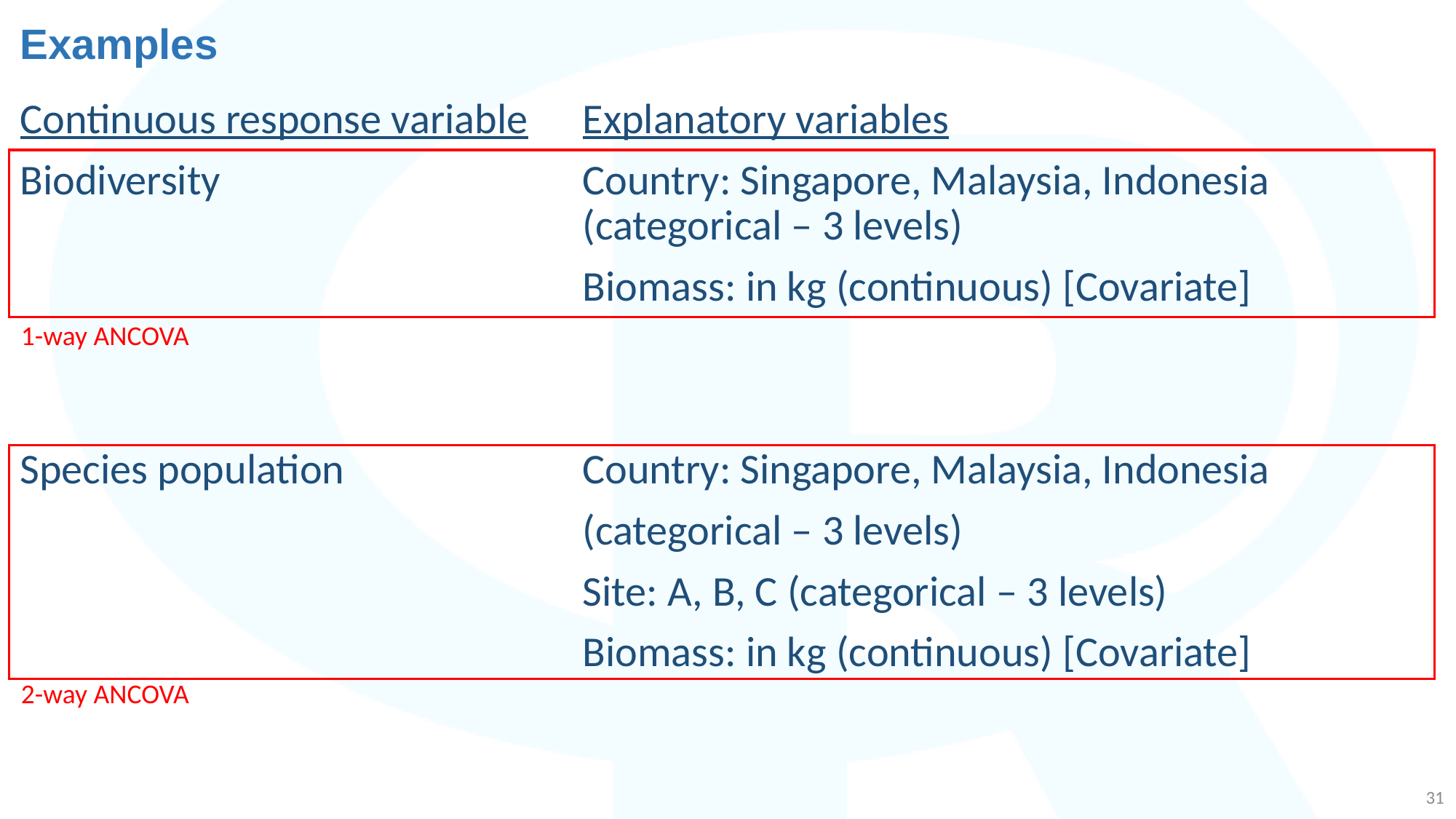

# Examples
Explanatory variables
Country: Singapore, Malaysia, Indonesia (categorical – 3 levels)
Biomass: in kg (continuous) [Covariate]

Country: Singapore, Malaysia, Indonesia
(categorical – 3 levels)
Site: A, B, C (categorical – 3 levels)
Biomass: in kg (continuous) [Covariate]
Continuous response variable
Biodiversity

Species population

1-way ANCOVA

2-way ANCOVA
31